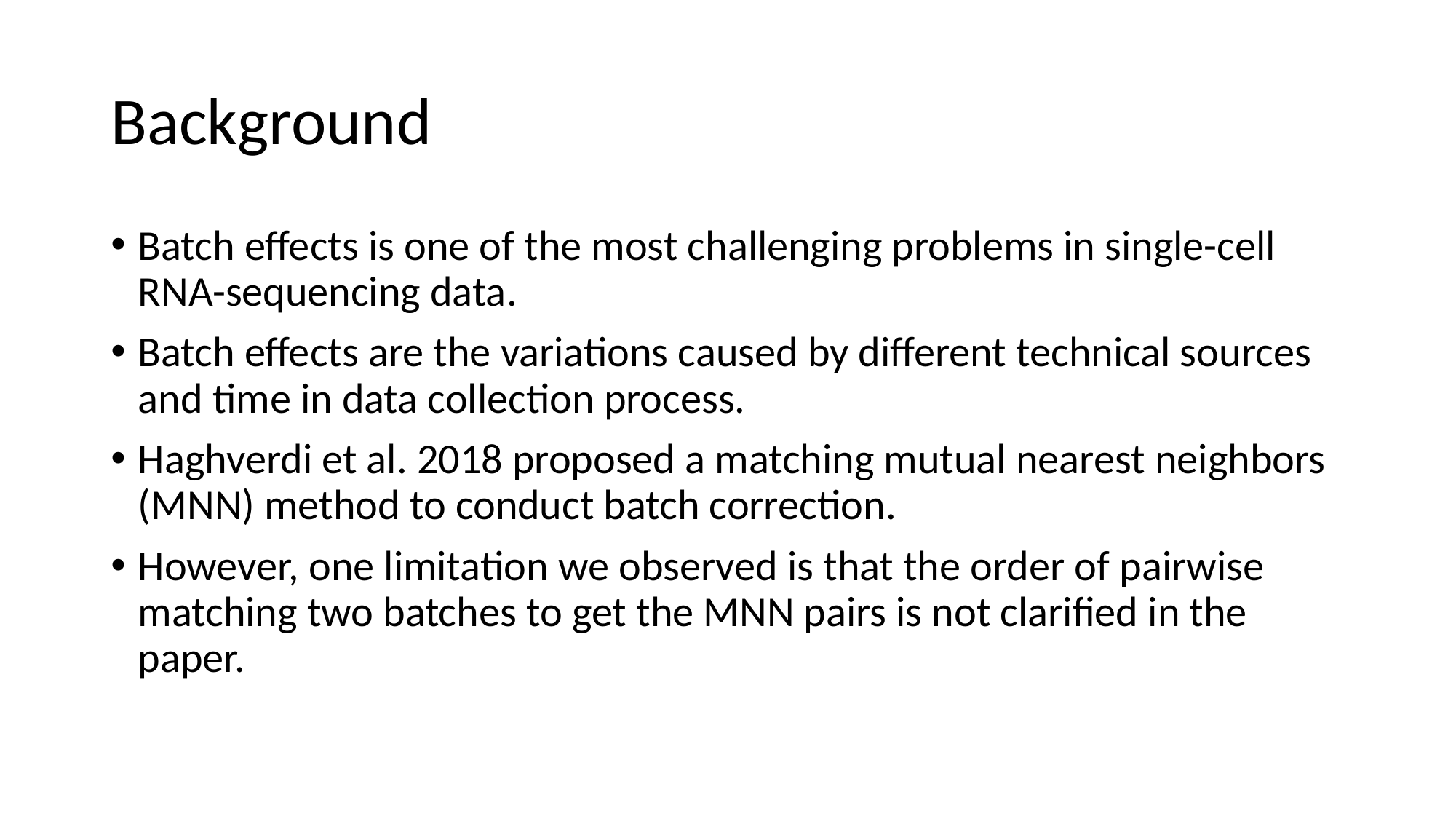

# Background
Batch effects is one of the most challenging problems in single-cell RNA-sequencing data.
Batch effects are the variations caused by different technical sources and time in data collection process.
Haghverdi et al. 2018 proposed a matching mutual nearest neighbors (MNN) method to conduct batch correction.
However, one limitation we observed is that the order of pairwise matching two batches to get the MNN pairs is not clarified in the paper.